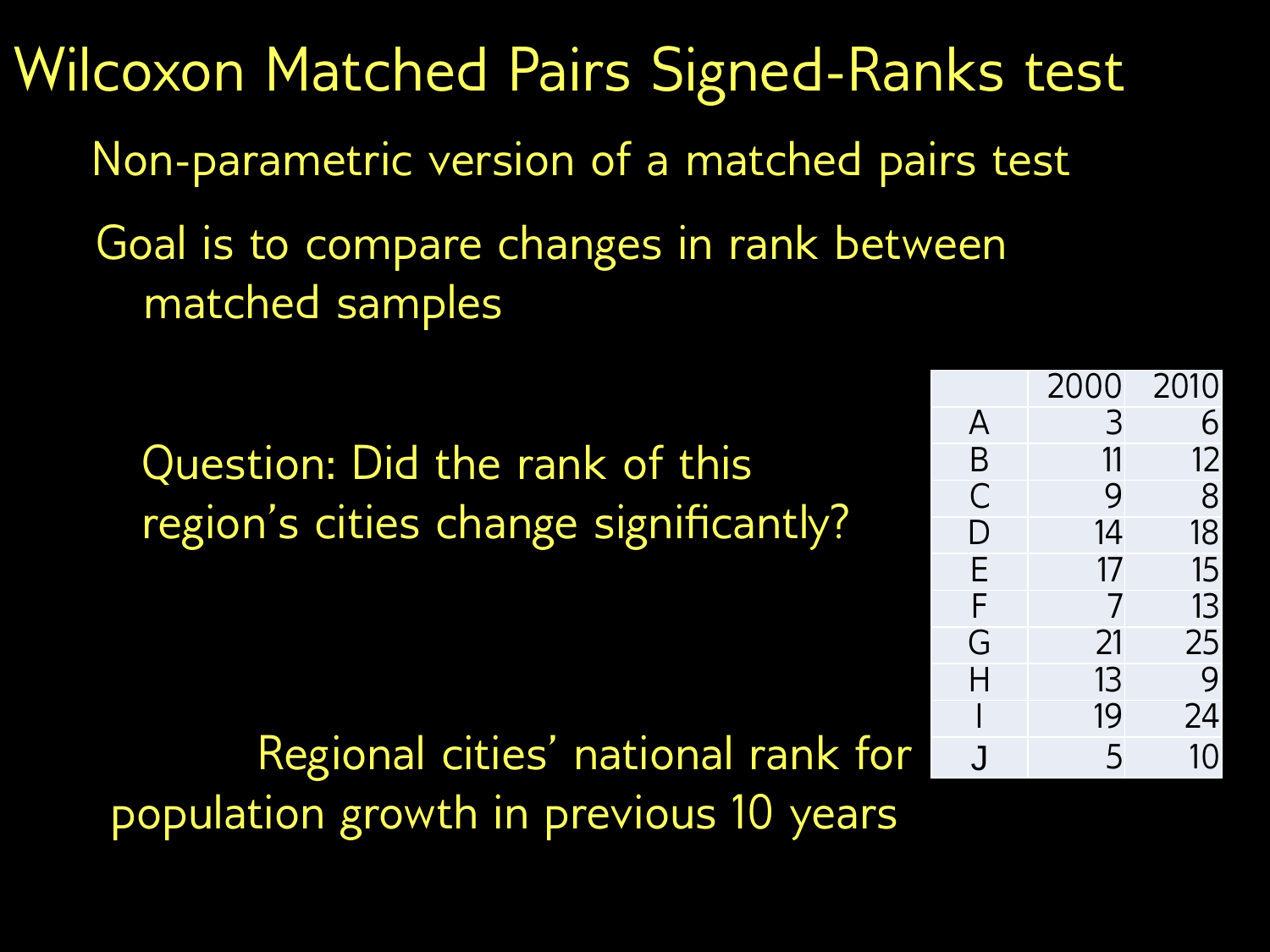

Wilcoxon Matched Pairs Signed-Ranks test
Non-parametric version of a matched pairs test
Goal is to compare changes in rank between matched samples
|  | 2000 | 2010 |
| --- | --- | --- |
| A | 3 | 6 |
| B | 11 | 12 |
| C | 9 | 8 |
| D | 14 | 18 |
| E | 17 | 15 |
| F | 7 | 13 |
| G | 21 | 25 |
| H | 13 | 9 |
| I | 19 | 24 |
| J | 5 | 10 |
Question: Did the rank of this region’s cities change significantly?
Regional cities’ national rank for population growth in previous 10 years